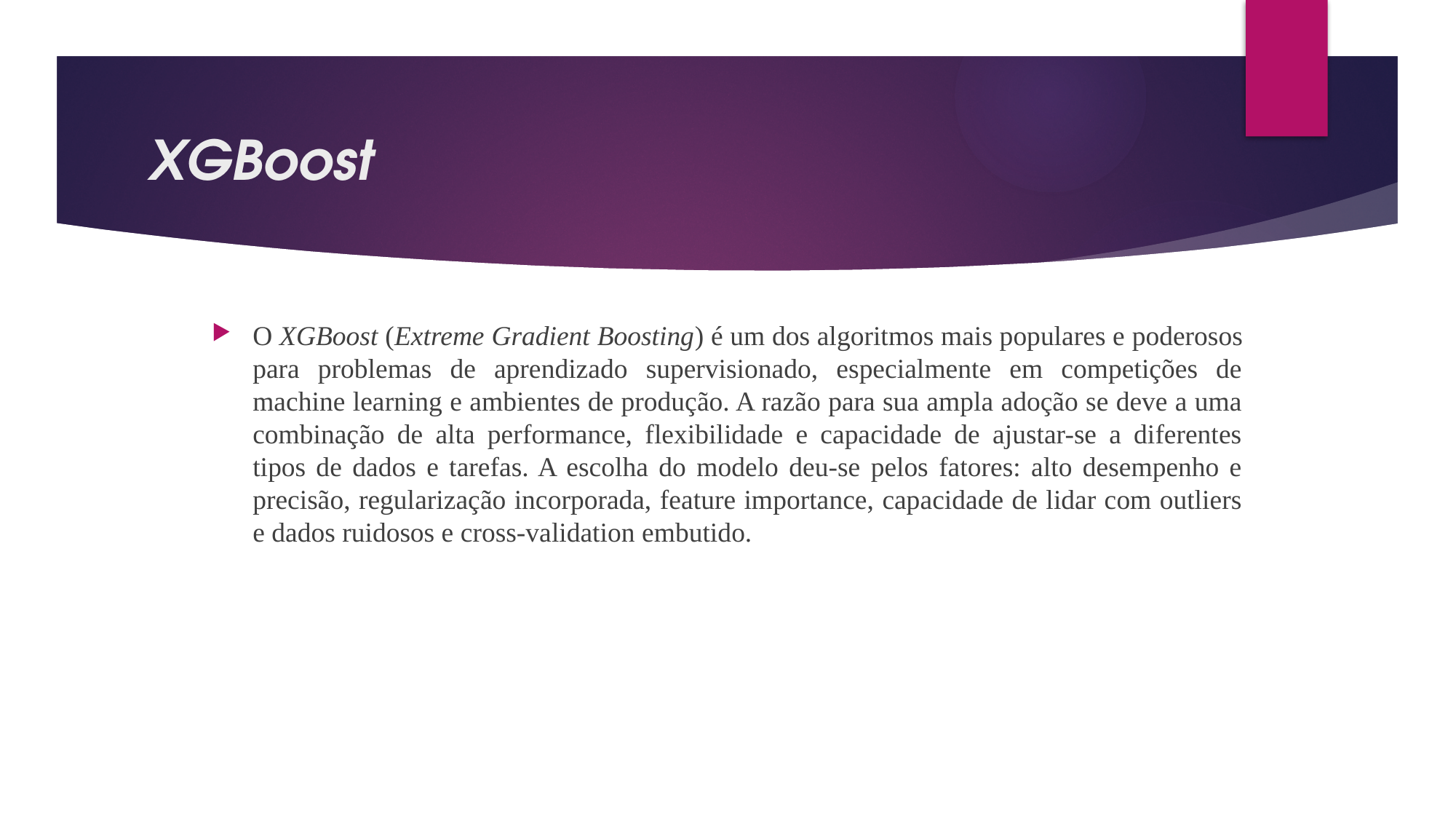

# XGBoost
O XGBoost (Extreme Gradient Boosting) é um dos algoritmos mais populares e poderosos para problemas de aprendizado supervisionado, especialmente em competições de machine learning e ambientes de produção. A razão para sua ampla adoção se deve a uma combinação de alta performance, flexibilidade e capacidade de ajustar-se a diferentes tipos de dados e tarefas. A escolha do modelo deu-se pelos fatores: alto desempenho e precisão, regularização incorporada, feature importance, capacidade de lidar com outliers e dados ruidosos e cross-validation embutido.